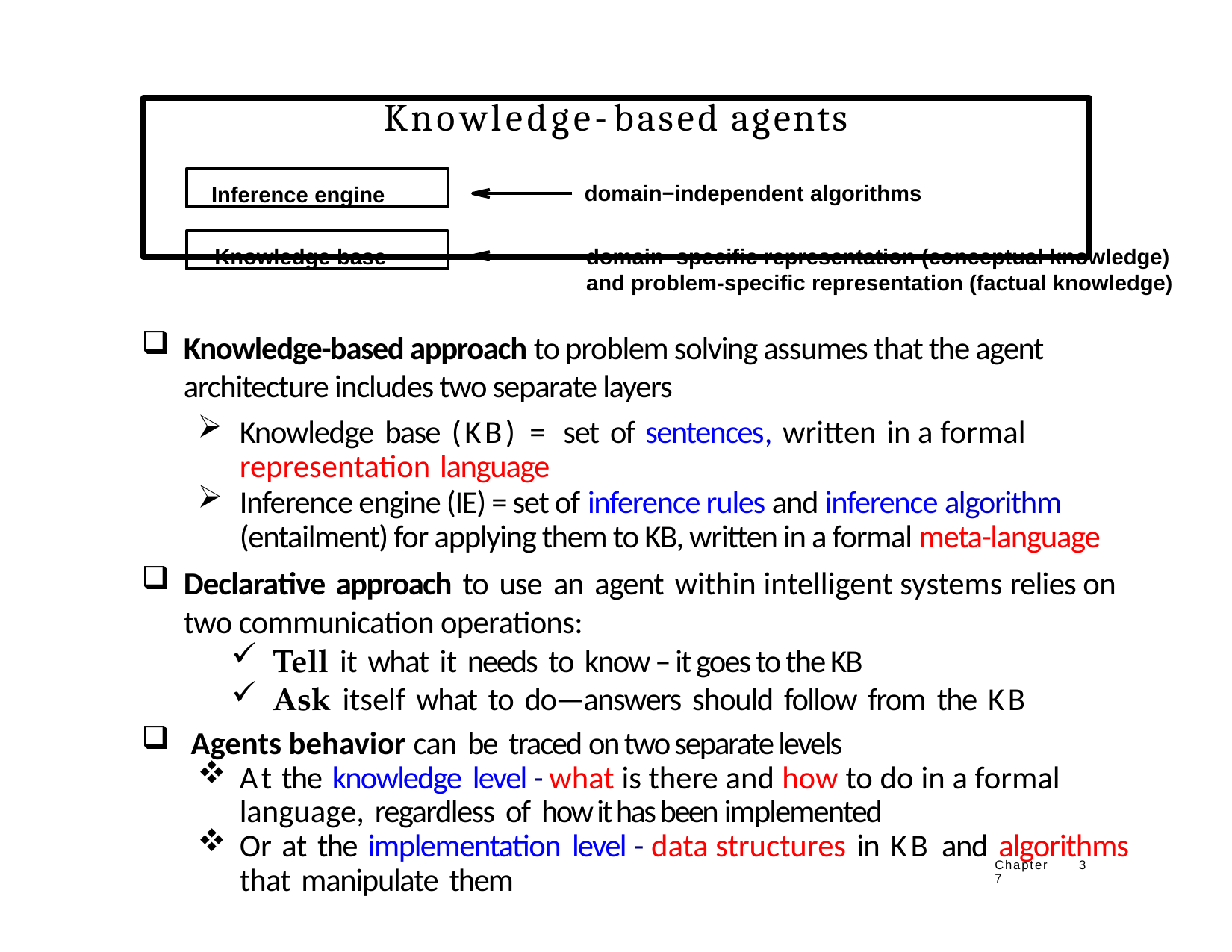

# Knowledge-based agents
Inference engine
domain−independent algorithms

Knowledge base
domain−specific representation (conceptual knowledge) and problem-specific representation (factual knowledge)

Knowledge-based approach to problem solving assumes that the agent architecture includes two separate layers
Knowledge base (KB) = set of sentences, written in a formal representation language
Inference engine (IE) = set of inference rules and inference algorithm (entailment) for applying them to KB, written in a formal meta-language
Declarative approach to use an agent within intelligent systems relies on two communication operations:
Tell it what it needs to know – it goes to the KB
Ask itself what to do—answers should follow from the KB
 Agents behavior can be traced on two separate levels
At the knowledge level - what is there and how to do in a formal language, regardless of how it has been implemented
Or at the implementation level - data structures in KB and algorithms that manipulate them
Chapter 7
3